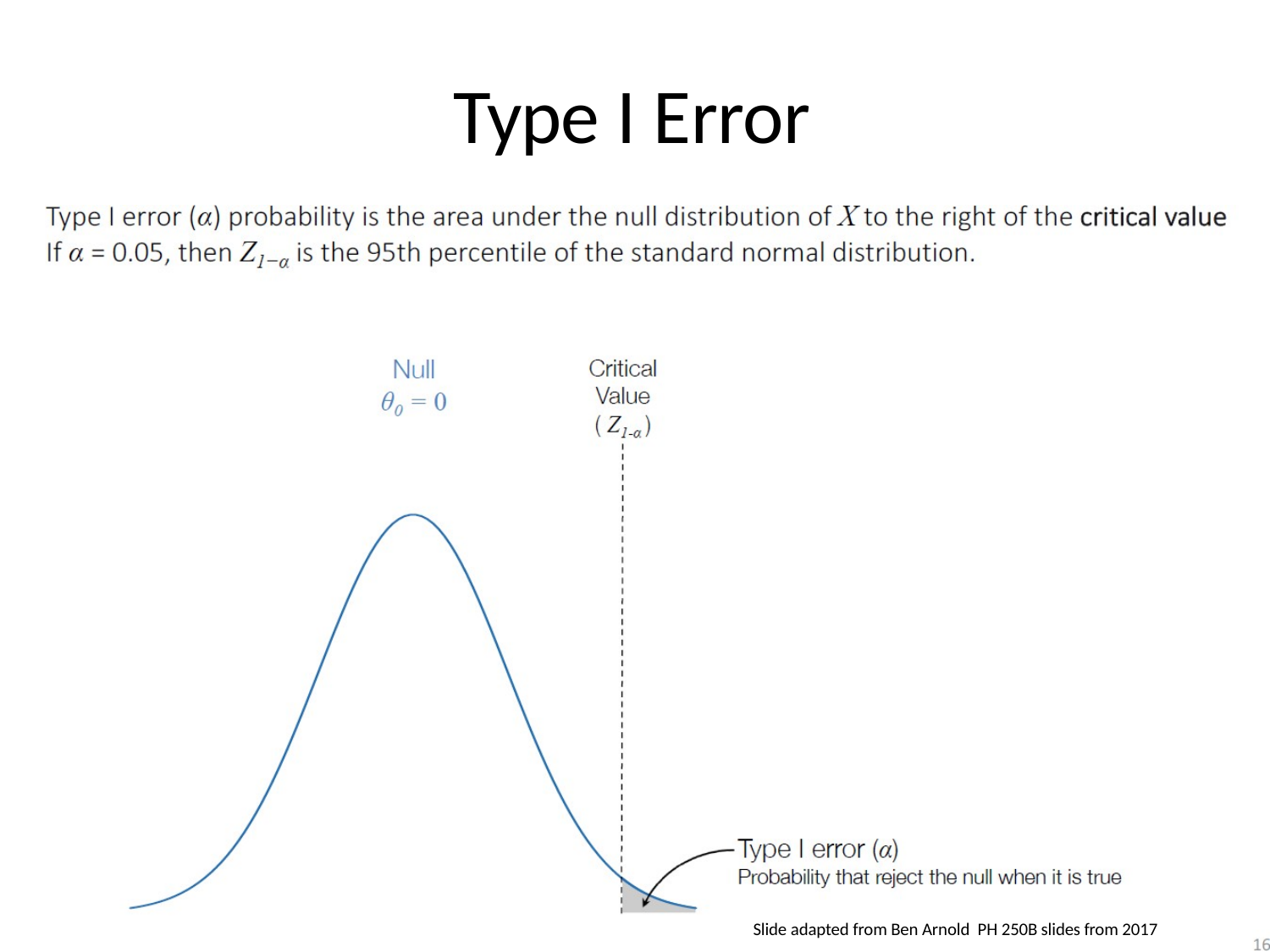

# Type I Error

Slide adapted from Ben Arnold  PH 250B slides from 2017